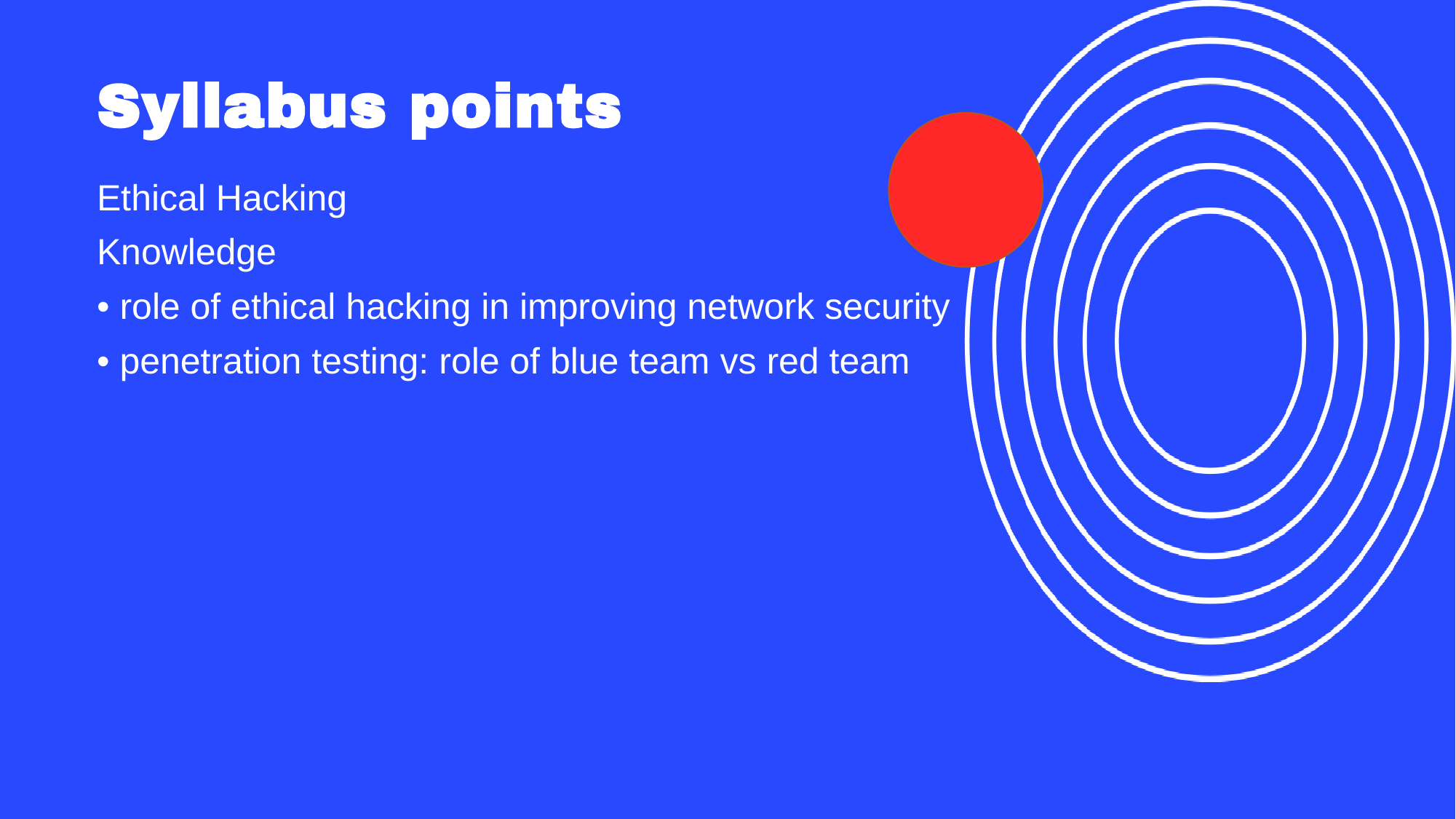

# Syllabus points

Ethical Hacking
Knowledge
• role of ethical hacking in improving network security
• penetration testing: role of blue team vs red team